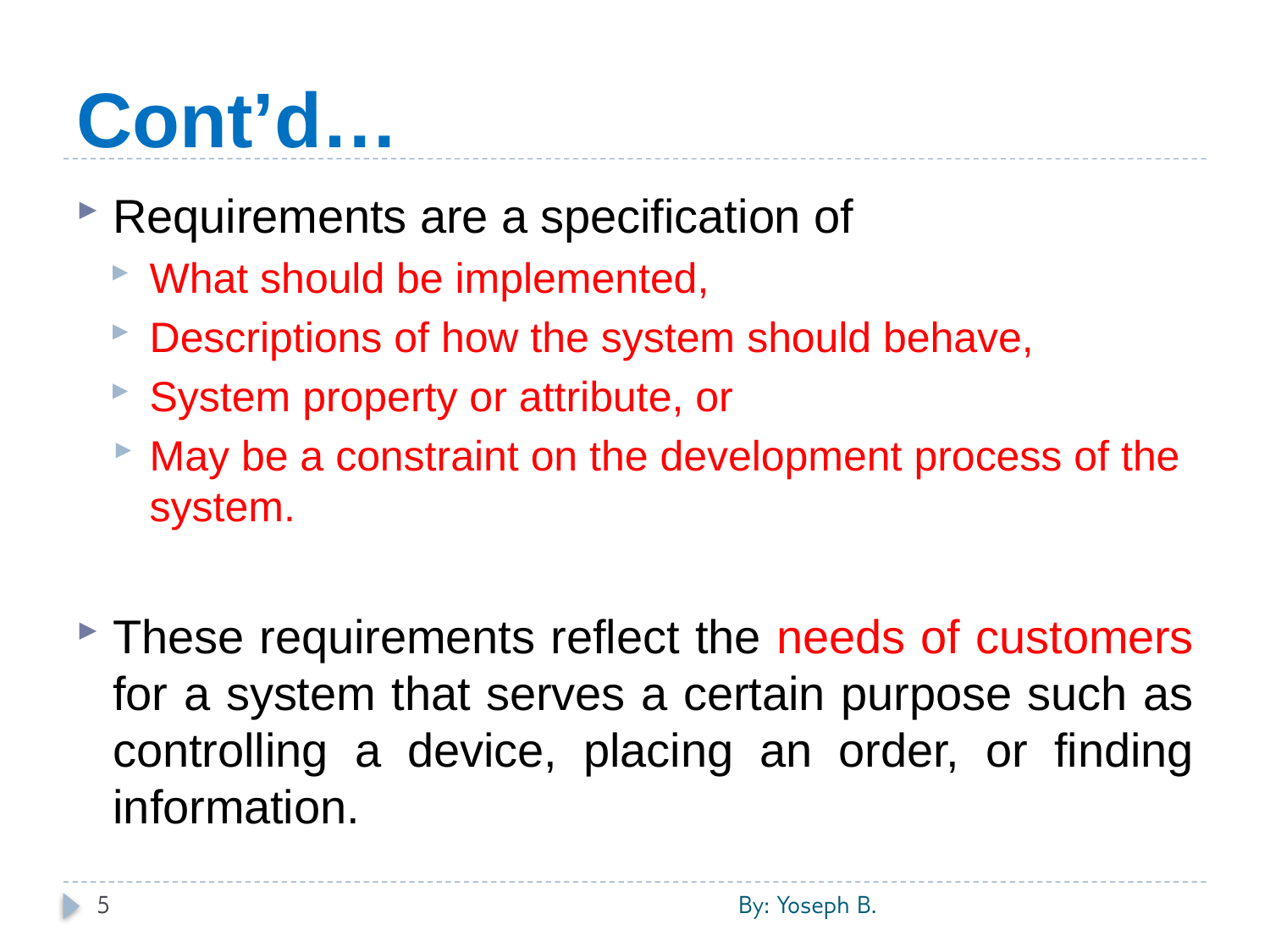

# Cont’d…
Requirements are a specification of
What should be implemented,
Descriptions of how the system should behave,
System property or attribute, or
May be a constraint on the development process of the system.

These requirements reflect the needs of customers for a system that serves a certain purpose such as controlling a device, placing an order, or finding information.
5
By: Yoseph B.